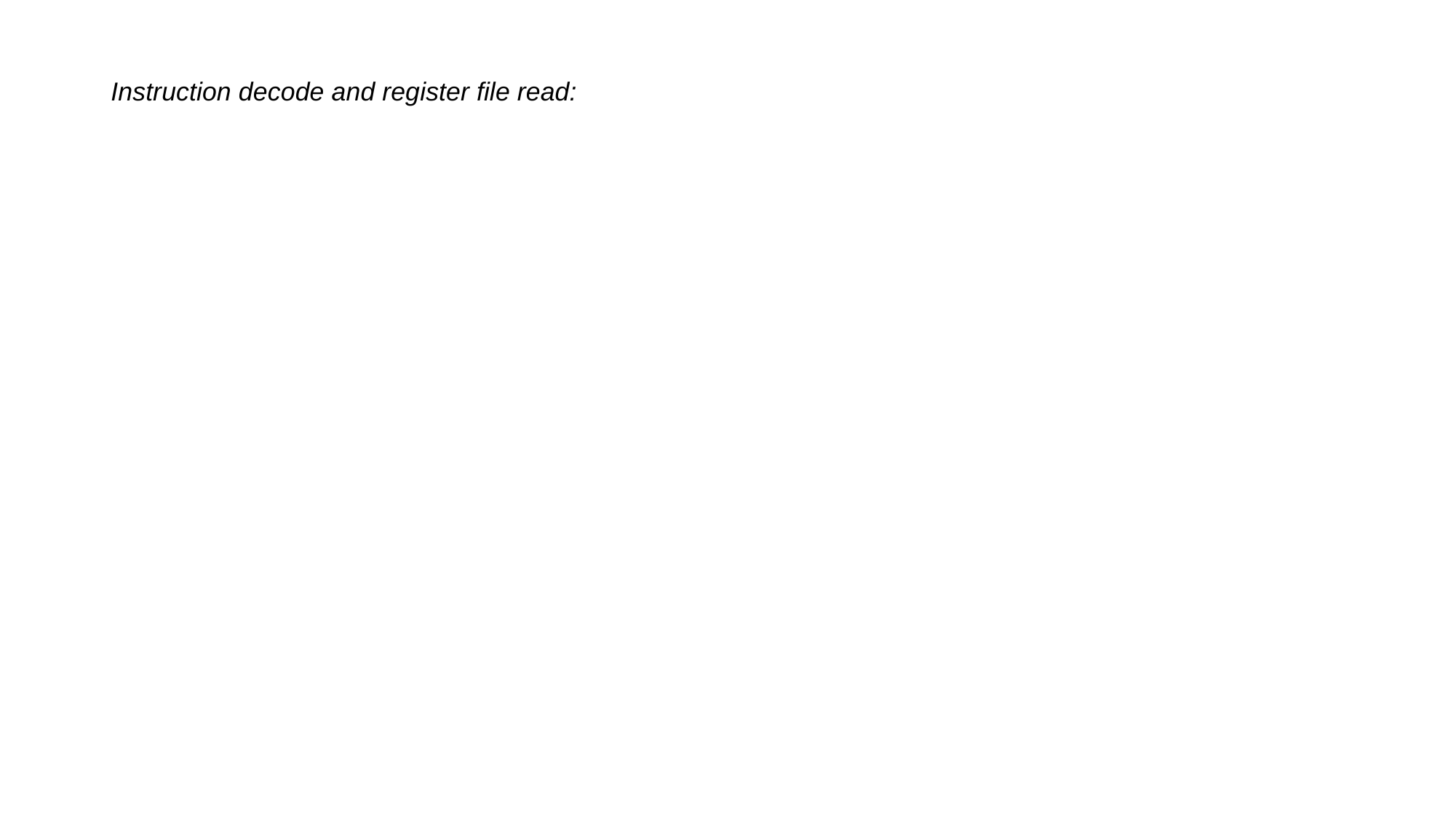

# Instruction decode and register file read: